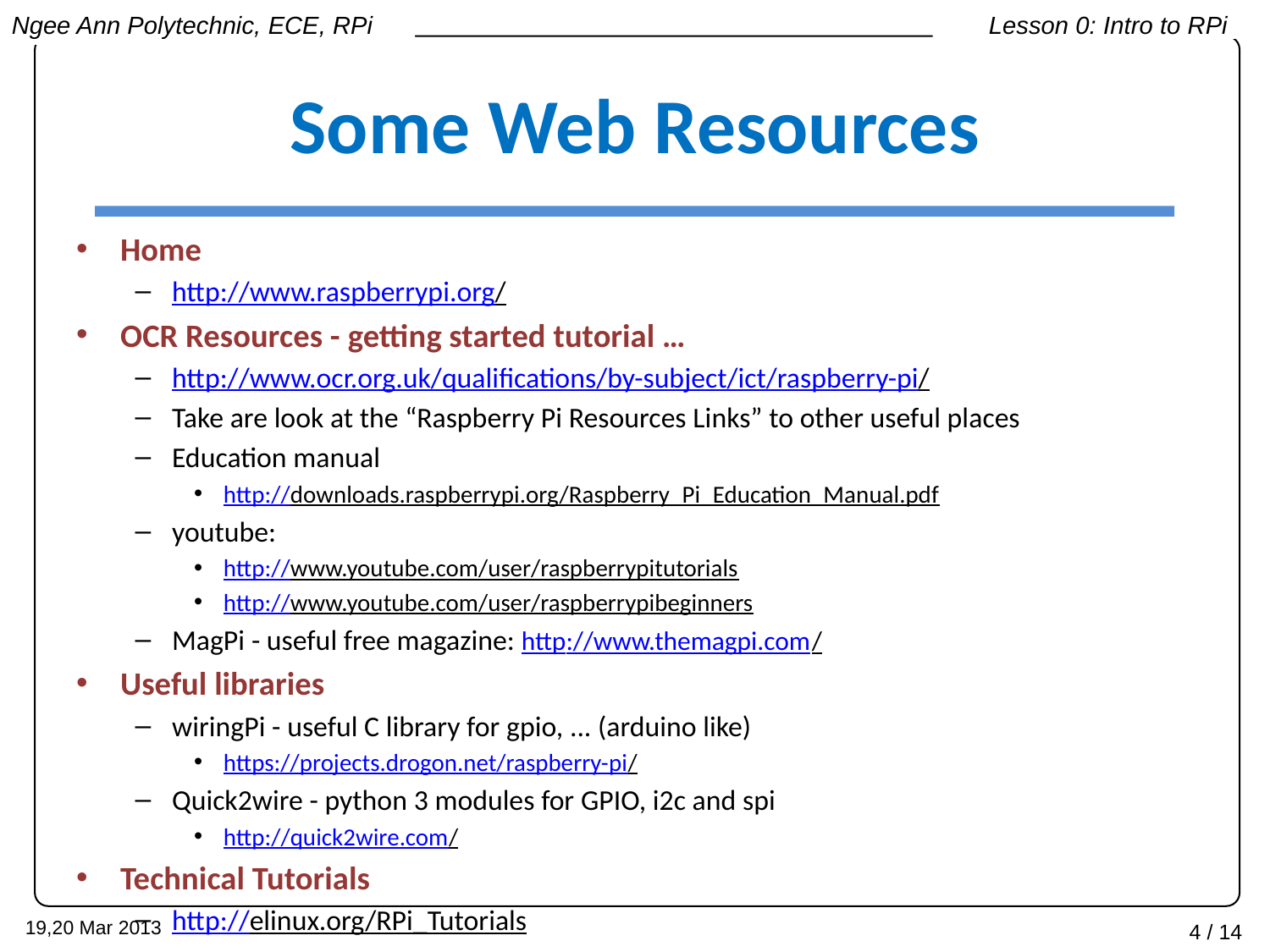

# Some Web Resources
Home
http://www.raspberrypi.org/
OCR Resources - getting started tutorial …
http://www.ocr.org.uk/qualifications/by-subject/ict/raspberry-pi/
Take are look at the “Raspberry Pi Resources Links” to other useful places
Education manual
http://downloads.raspberrypi.org/Raspberry_Pi_Education_Manual.pdf
youtube:
http://www.youtube.com/user/raspberrypitutorials
http://www.youtube.com/user/raspberrypibeginners
MagPi - useful free magazine: http://www.themagpi.com/
Useful libraries
wiringPi - useful C library for gpio, ... (arduino like)
https://projects.drogon.net/raspberry-pi/
Quick2wire - python 3 modules for GPIO, i2c and spi
http://quick2wire.com/
Technical Tutorials
http://elinux.org/RPi_Tutorials